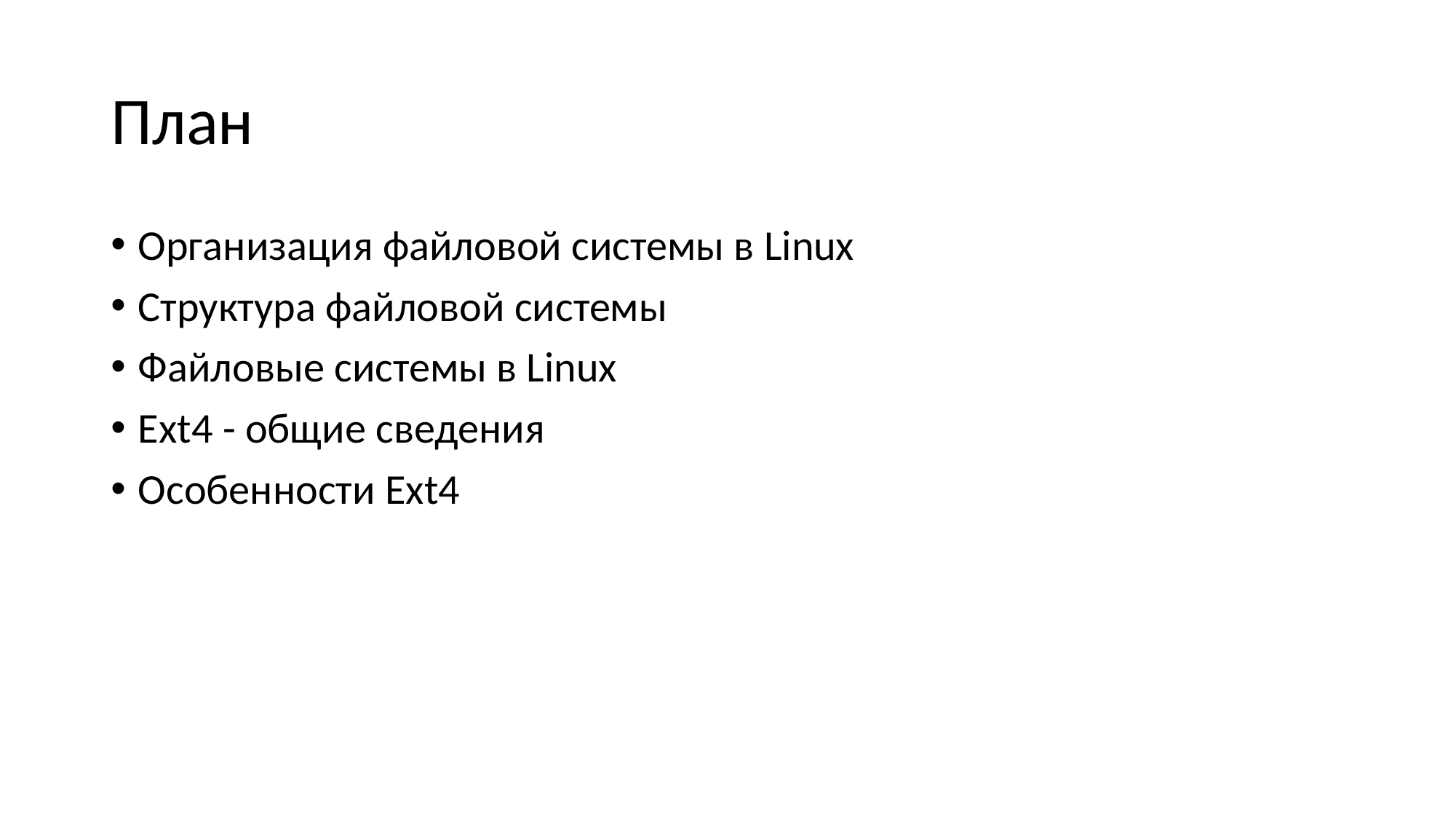

# План
Организация файловой системы в Linux
Структура файловой системы
Файловые системы в Linux
Ext4 - общие сведения
Особенности Ext4